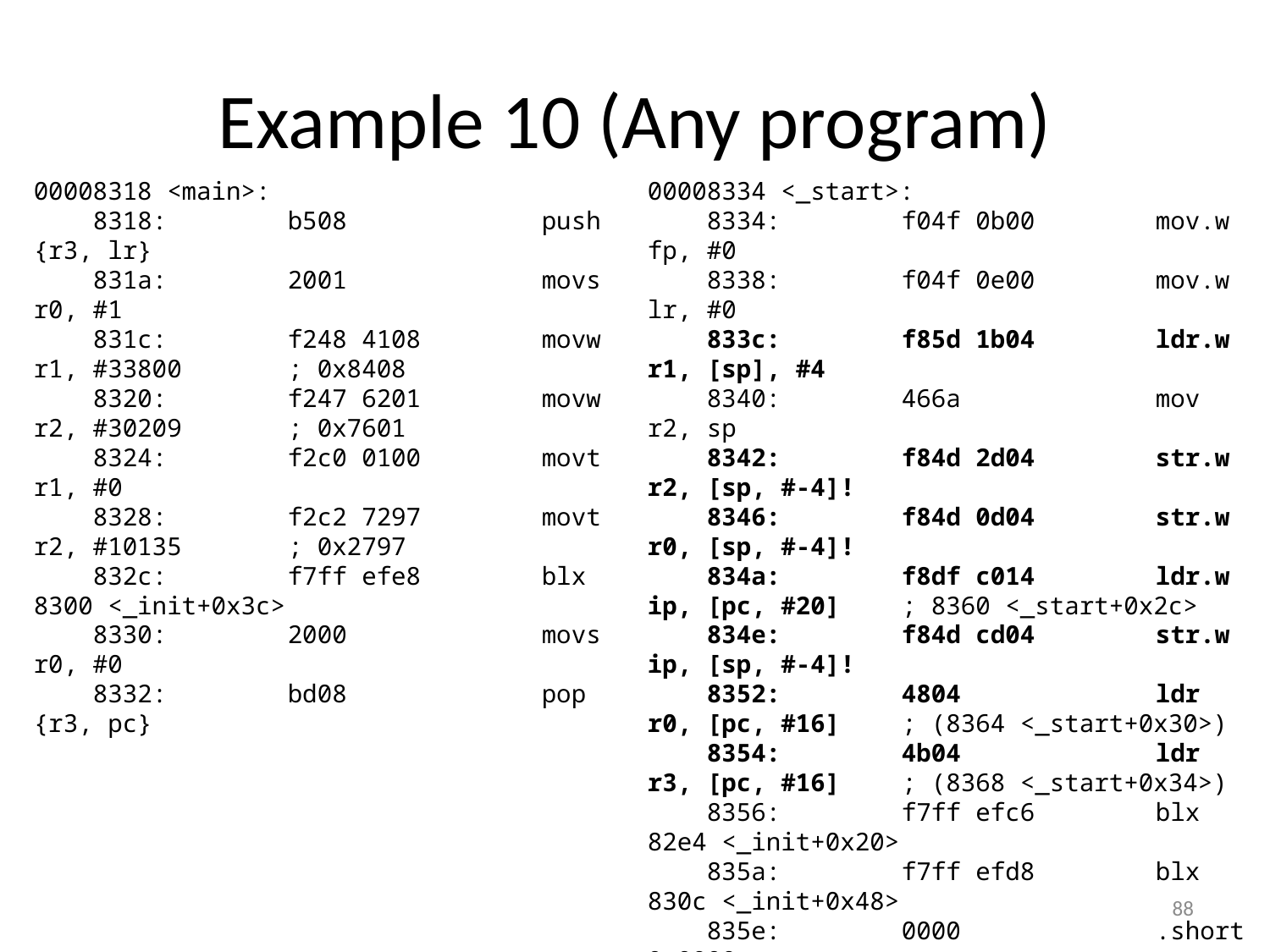

# Example 10 (Any program)
00008318 <main>:
    8318:	b508      	push	{r3, lr}
    831a:	2001      	movs	r0, #1
    831c:	f248 4108 	movw	r1, #33800	; 0x8408
    8320:	f247 6201 	movw	r2, #30209	; 0x7601
    8324:	f2c0 0100 	movt	r1, #0
    8328:	f2c2 7297 	movt	r2, #10135	; 0x2797
    832c:	f7ff efe8 	blx	8300 <_init+0x3c>
    8330:	2000      	movs	r0, #0
    8332:	bd08      	pop	{r3, pc}

00008334 <_start>:
    8334:	f04f 0b00 	mov.w	fp, #0
    8338:	f04f 0e00 	mov.w	lr, #0
    833c:	f85d 1b04 	ldr.w	r1, [sp], #4
    8340:	466a      	mov	r2, sp
    8342:	f84d 2d04 	str.w	r2, [sp, #-4]!
    8346:	f84d 0d04 	str.w	r0, [sp, #-4]!
    834a:	f8df c014 	ldr.w	ip, [pc, #20]	; 8360 <_start+0x2c>
    834e:	f84d cd04 	str.w	ip, [sp, #-4]!
    8352:	4804      	ldr	r0, [pc, #16]	; (8364 <_start+0x30>)
    8354:	4b04      	ldr	r3, [pc, #16]	; (8368 <_start+0x34>)
    8356:	f7ff efc6 	blx	82e4 <_init+0x20>
    835a:	f7ff efd8 	blx	830c <_init+0x48>
    835e:	0000      	.short	0x0000
    8360:	000083f9 	.word	0x000083f9
    8364:	00008319 	.word	0x00008319
    8368:	000083b5 	.word	0x000083b5

88